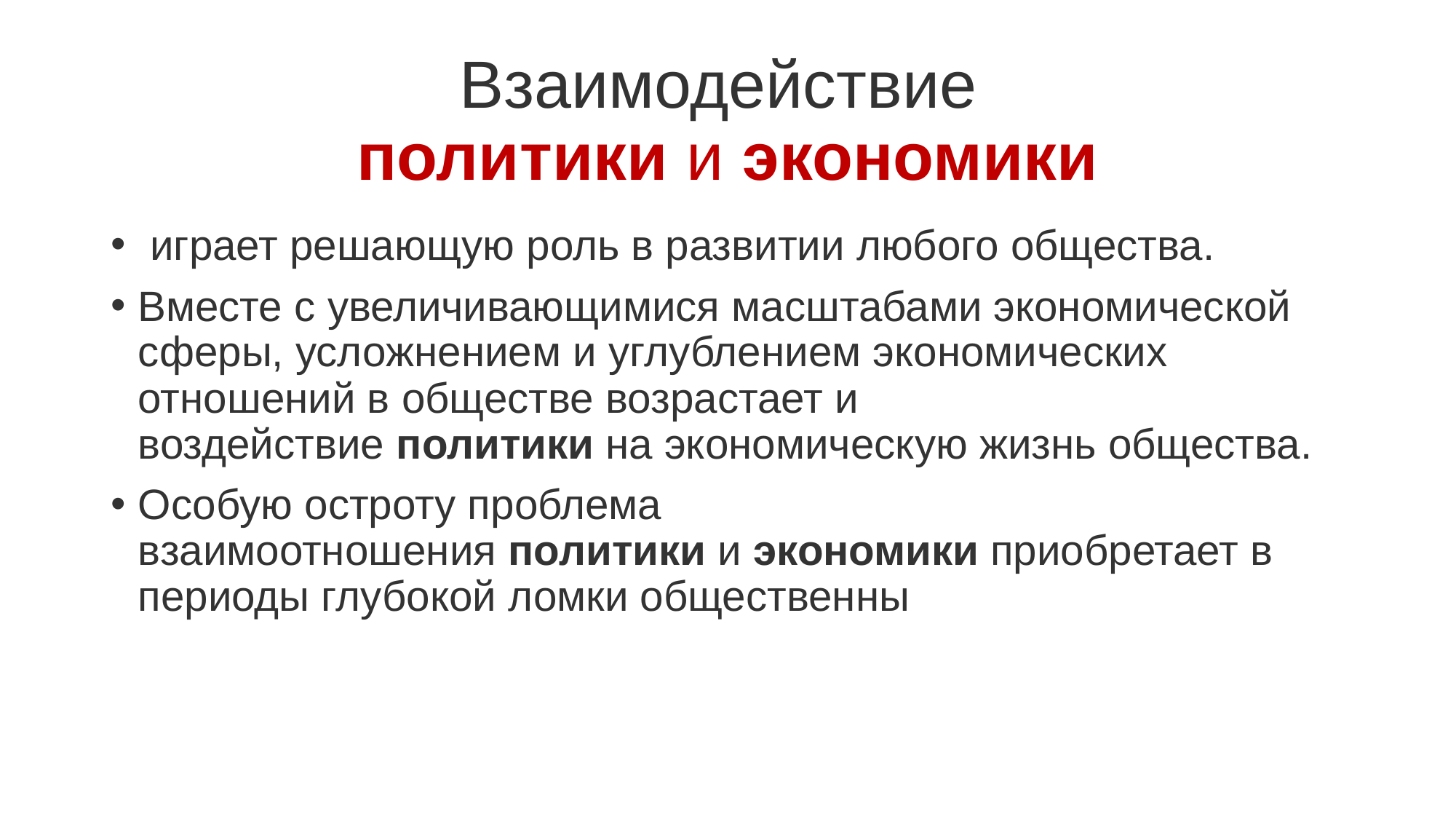

# Взаимодействие  политики и экономики
 играет решающую роль в развитии любого общества.
Вместе с увеличивающимися масштабами экономической сферы, усложнением и углублением экономических отношений в обществе возрастает и воздействие политики на экономическую жизнь общества.
Особую остроту проблема взаимоотношения политики и экономики приобретает в периоды глубокой ломки общественны